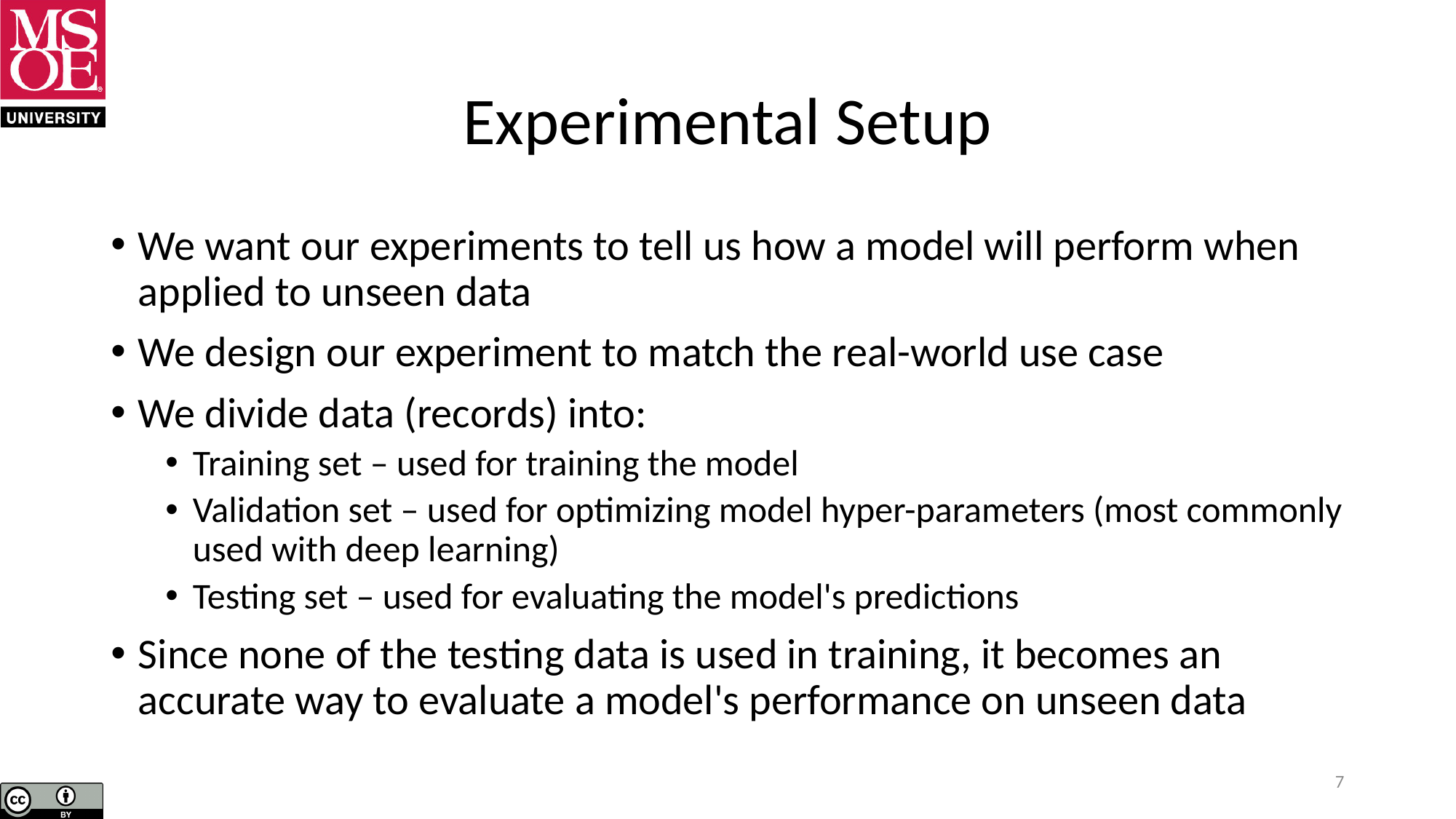

# Experimental Setup
We want our experiments to tell us how a model will perform when applied to unseen data
We design our experiment to match the real-world use case
We divide data (records) into:
Training set – used for training the model
Validation set – used for optimizing model hyper-parameters (most commonly used with deep learning)
Testing set – used for evaluating the model's predictions
Since none of the testing data is used in training, it becomes an accurate way to evaluate a model's performance on unseen data
7